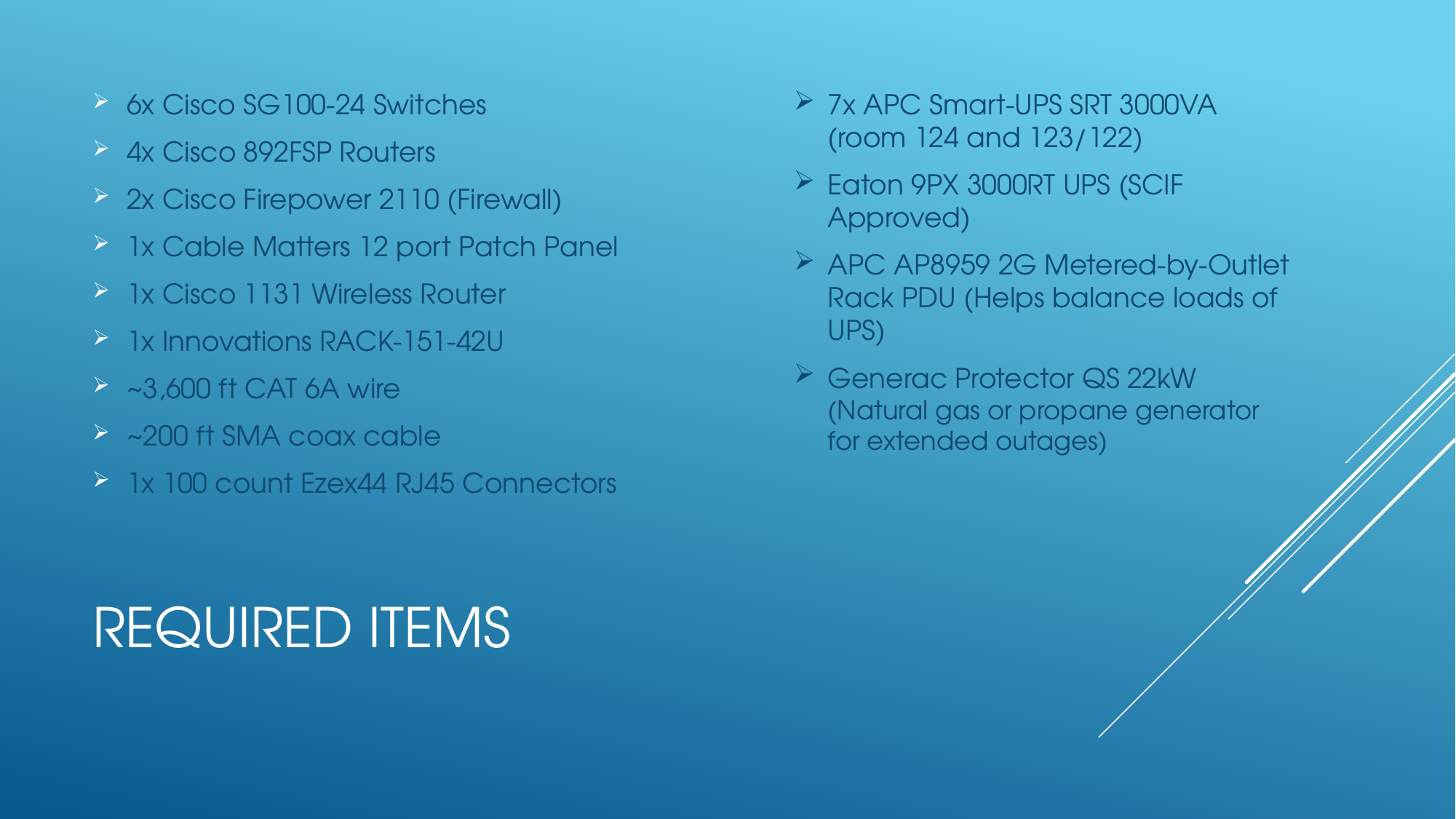

6x Cisco SG100-24 Switches
4x Cisco 892FSP Routers
2x Cisco Firepower 2110 (Firewall)
1x Cable Matters 12 port Patch Panel
1x Cisco 1131 Wireless Router
1x Innovations RACK-151-42U
~3,600 ft CAT 6A wire
~200 ft SMA coax cable
1x 100 count Ezex44 RJ45 Connectors

7x APC Smart-UPS SRT 3000VA (room 124 and 123/122)
Eaton 9PX 3000RT UPS (SCIF Approved)
APC AP8959 2G Metered-by-Outlet Rack PDU (Helps balance loads of UPS)
Generac Protector QS 22kW (Natural gas or propane generator for extended outages)

# Required items